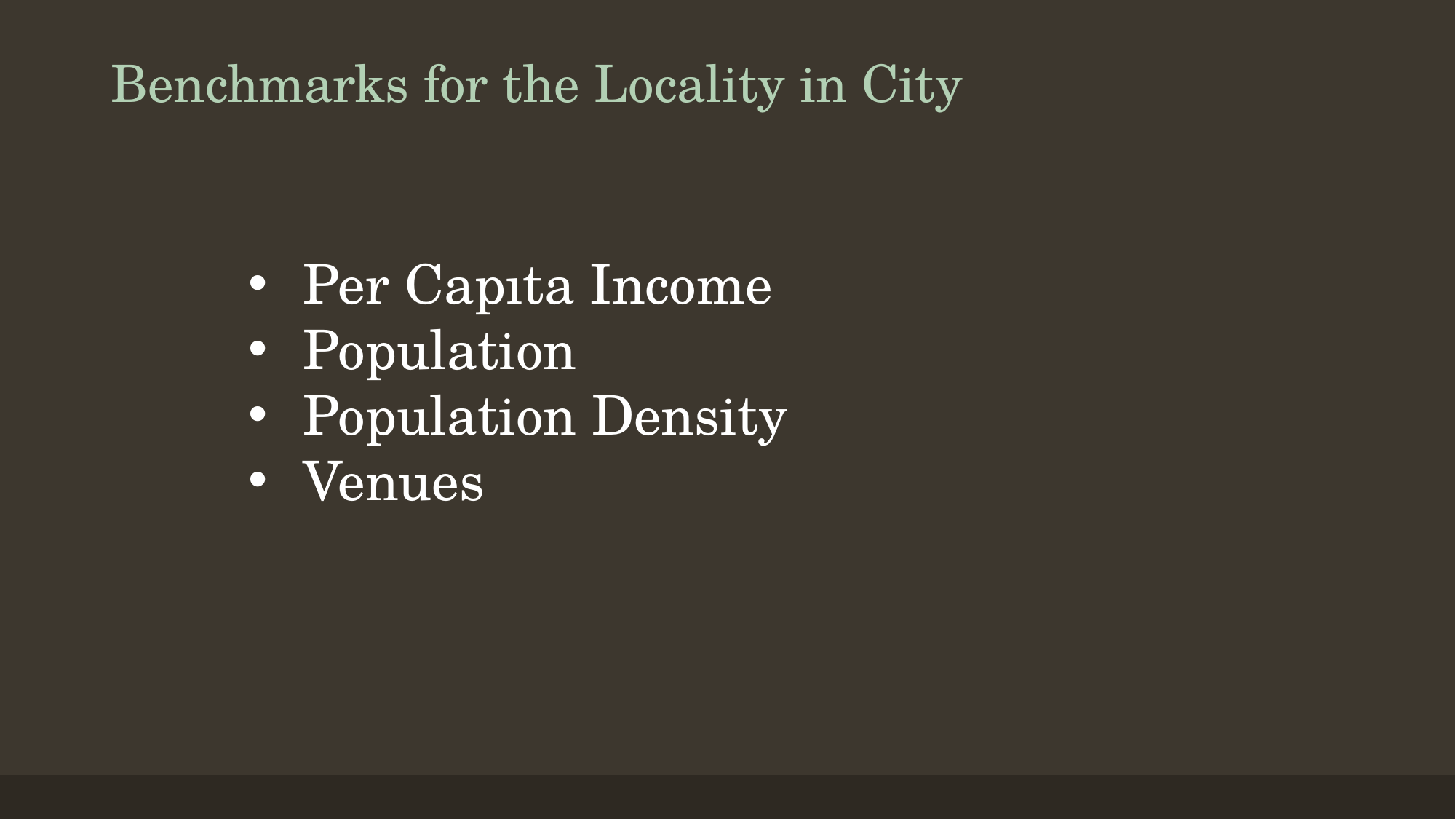

# Benchmarks for the Locality in City
Per Capıta Income
Population
Population Density
Venues